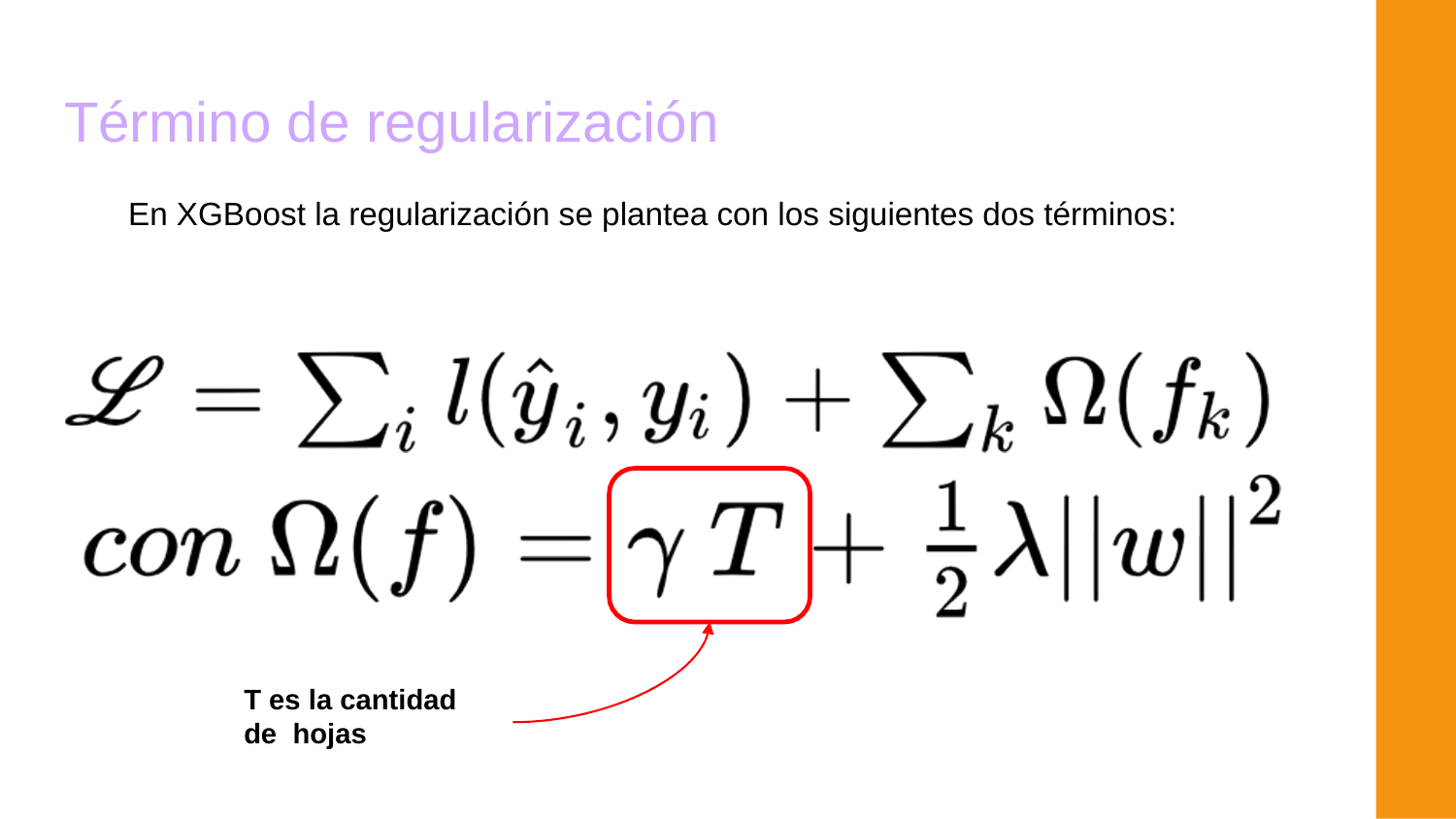

# Término de regularización
En XGBoost la regularización se plantea con los siguientes dos términos:

T es la cantidad de  hojas